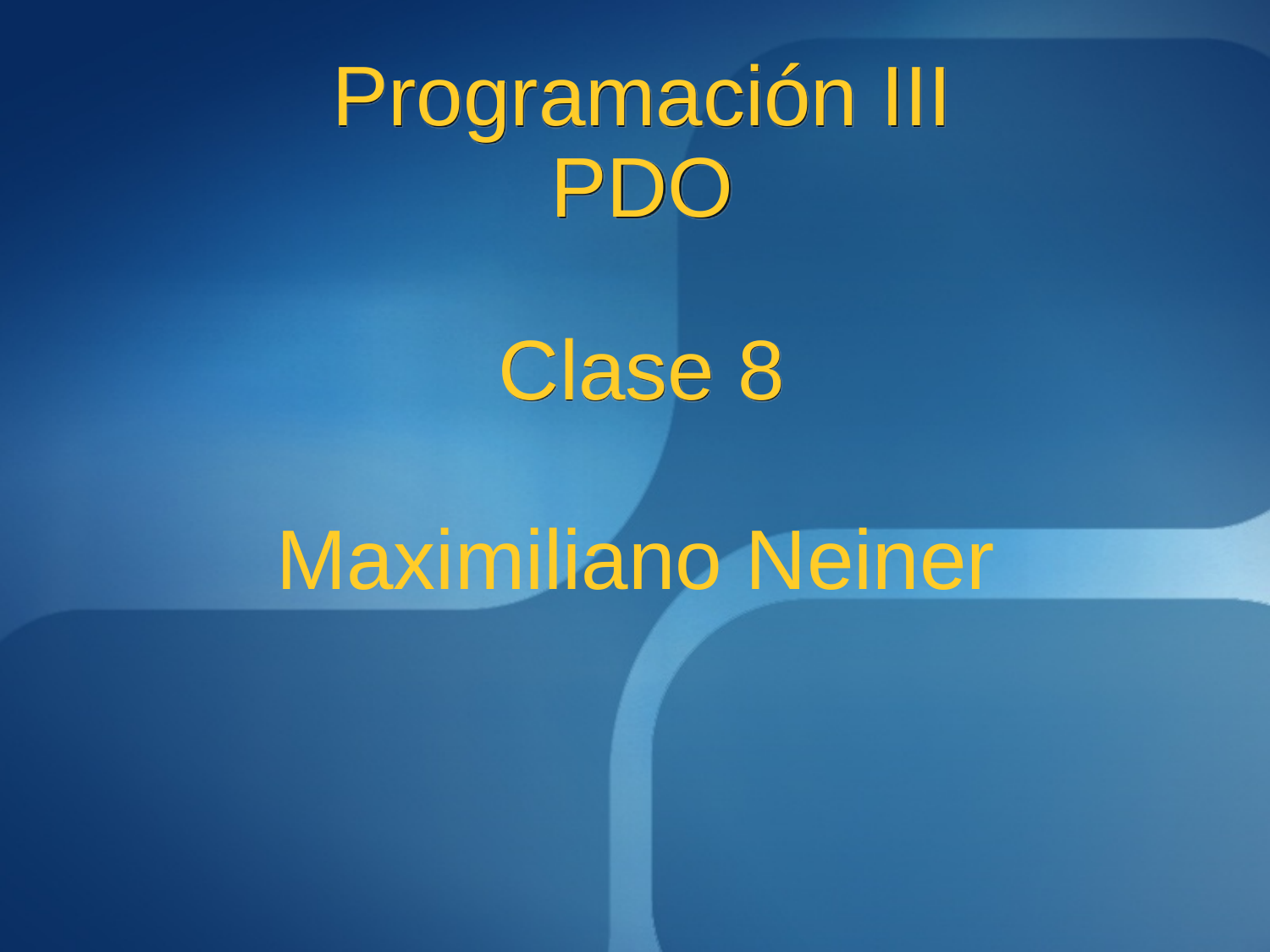

Programación III
PDO

Clase 8
# Maximiliano Neiner